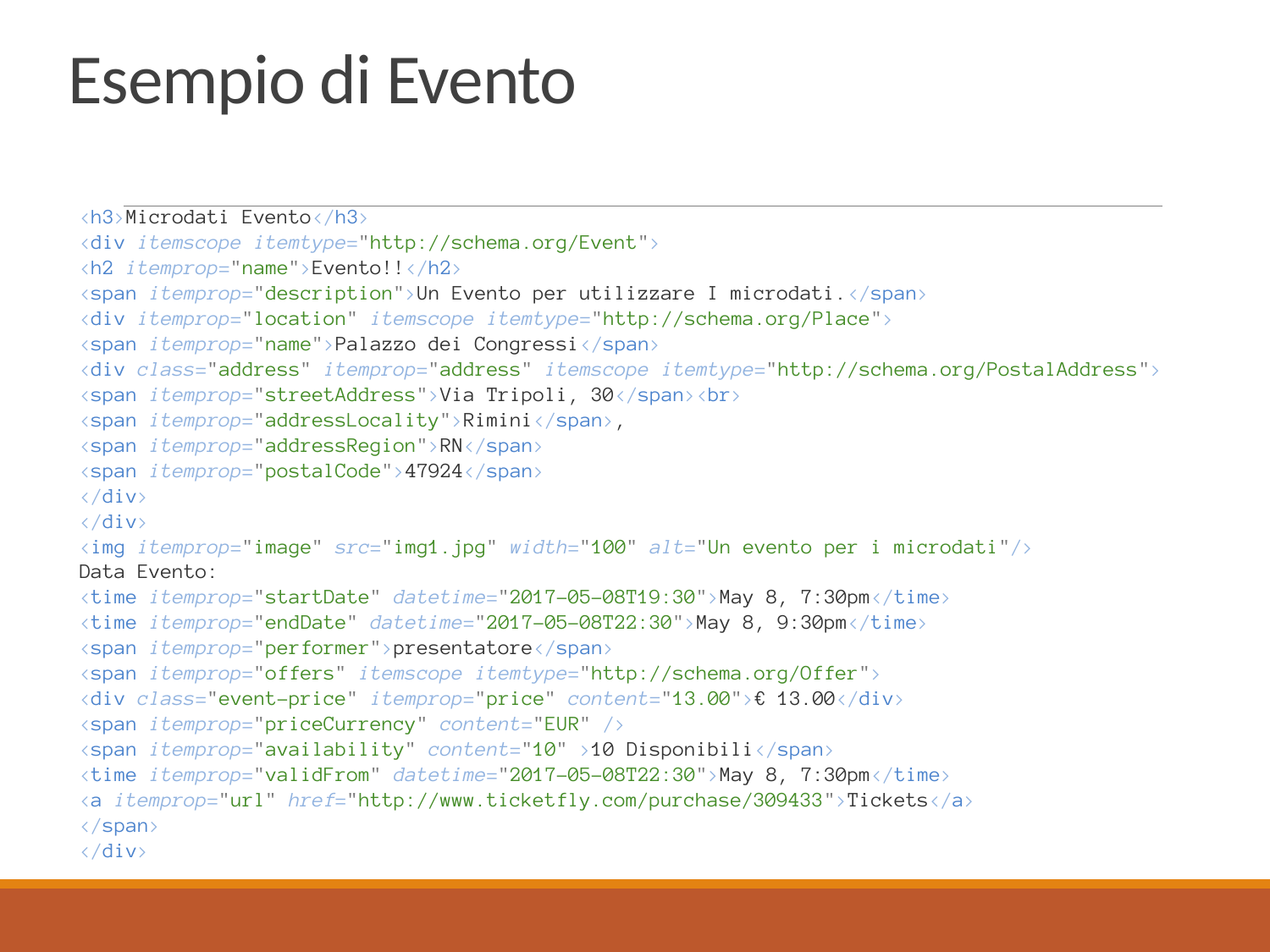

# Esempio di Evento
<h3>Microdati Evento</h3>
<div itemscope itemtype="http://schema.org/Event">
<h2 itemprop="name">Evento!!</h2>
<span itemprop="description">Un Evento per utilizzare I microdati.</span>
<div itemprop="location" itemscope itemtype="http://schema.org/Place">
<span itemprop="name">Palazzo dei Congressi</span>
<div class="address" itemprop="address" itemscope itemtype="http://schema.org/PostalAddress">
<span itemprop="streetAddress">Via Tripoli, 30</span><br>
<span itemprop="addressLocality">Rimini</span>,
<span itemprop="addressRegion">RN</span>
<span itemprop="postalCode">47924</span>
</div>
</div>
<img itemprop="image" src="img1.jpg" width="100" alt="Un evento per i microdati"/>
Data Evento:
<time itemprop="startDate" datetime="2017-05-08T19:30">May 8, 7:30pm</time>
<time itemprop="endDate" datetime="2017-05-08T22:30">May 8, 9:30pm</time>
<span itemprop="performer">presentatore</span>
<span itemprop="offers" itemscope itemtype="http://schema.org/Offer">
<div class="event-price" itemprop="price" content="13.00">€ 13.00</div>
<span itemprop="priceCurrency" content="EUR" />
<span itemprop="availability" content="10" >10 Disponibili</span>
<time itemprop="validFrom" datetime="2017-05-08T22:30">May 8, 7:30pm</time>
<a itemprop="url" href="http://www.ticketfly.com/purchase/309433">Tickets</a>
</span>
</div>